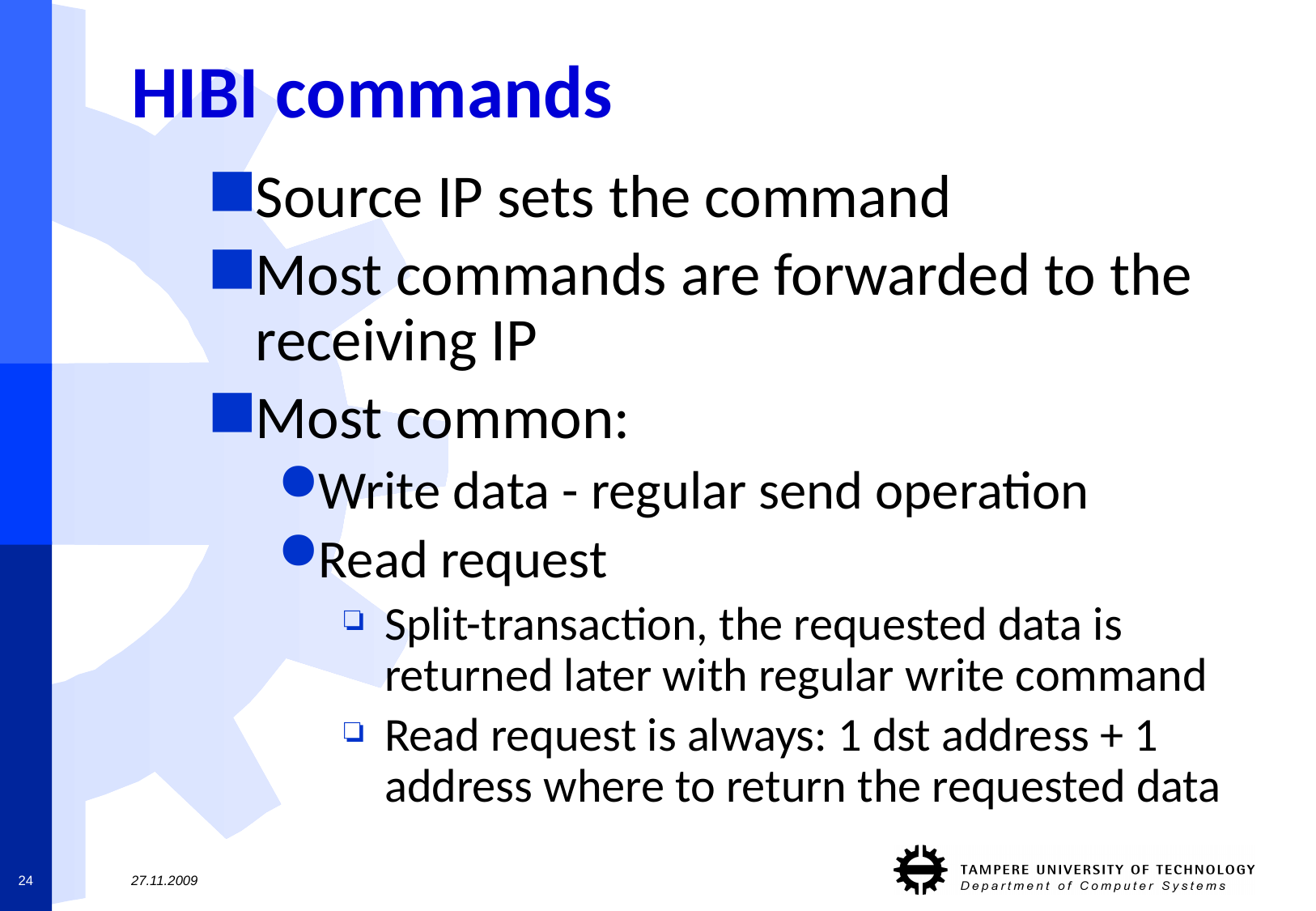

# HIBI commands
Source IP sets the command
Most commands are forwarded to the receiving IP
Most common:
Write data - regular send operation
Read request
Split-transaction, the requested data is returned later with regular write command
Read request is always: 1 dst address + 1 address where to return the requested data
24
27.11.2009